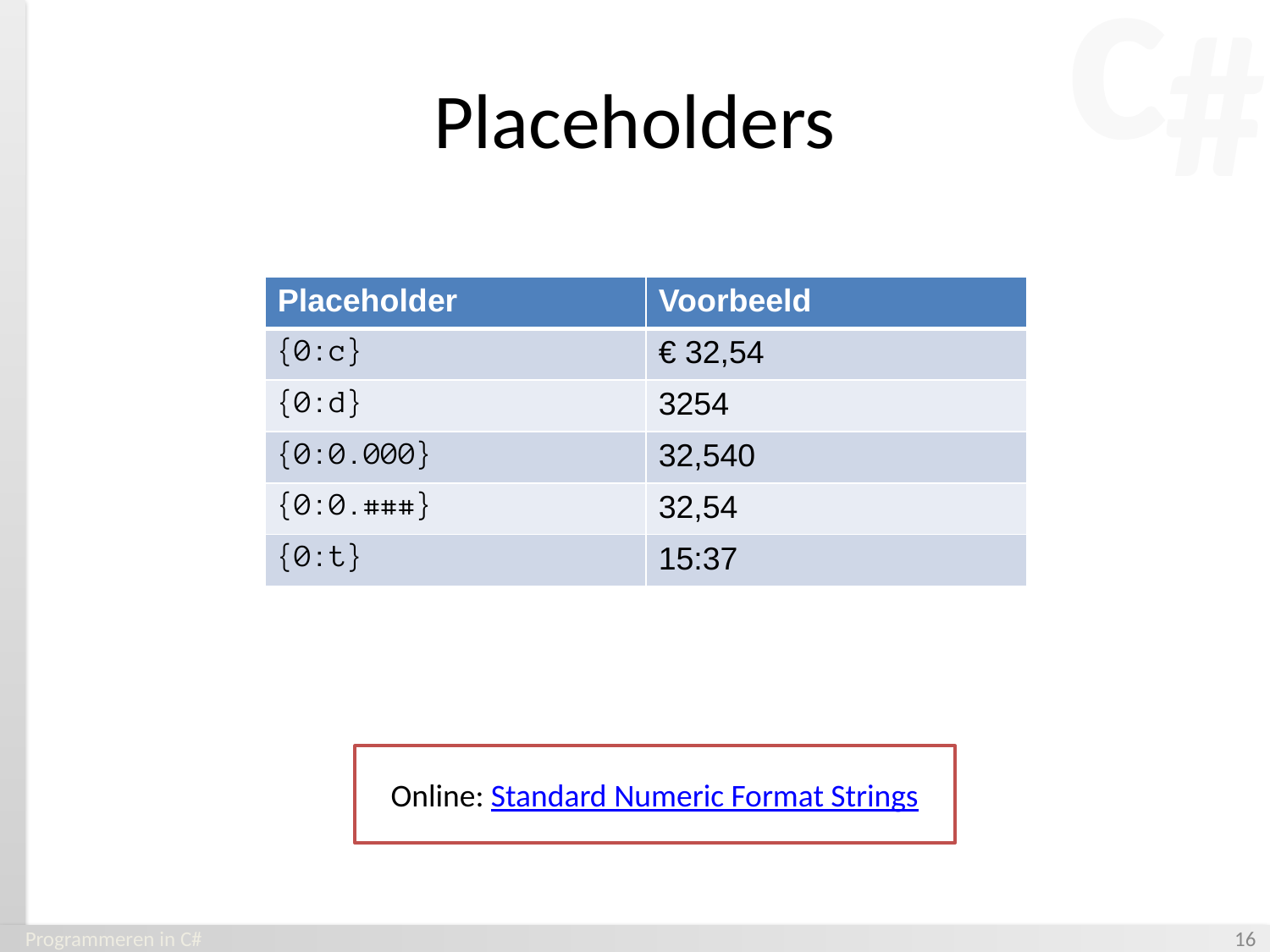

# Placeholders
| Placeholder | Voorbeeld |
| --- | --- |
| {0:c} | € 32,54 |
| {0:d} | 3254 |
| {0:0.000} | 32,540 |
| {0:0.###} | 32,54 |
| {0:t} | 15:37 |
Online: Standard Numeric Format Strings
Programmeren in C#
16